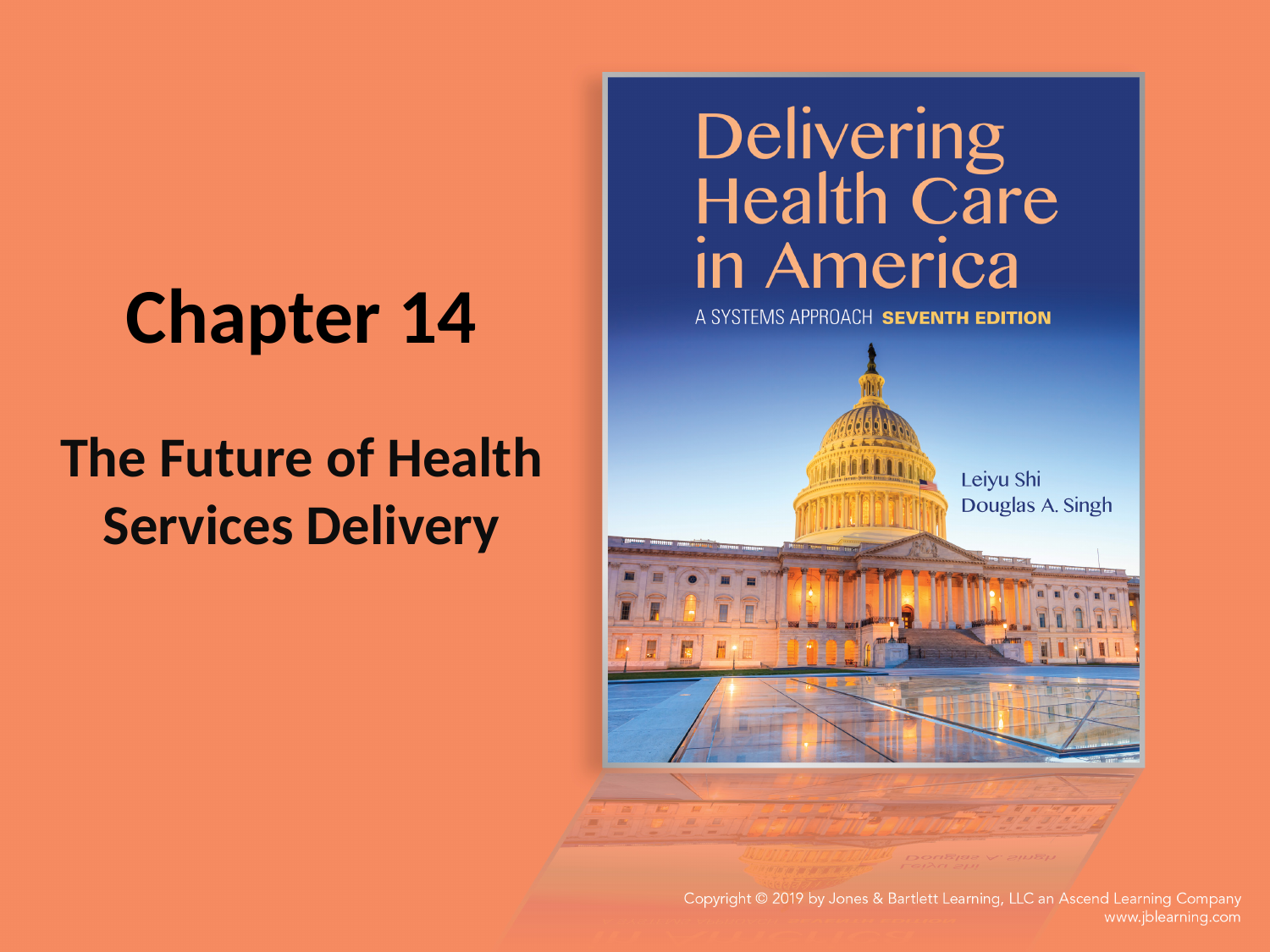

# Chapter 14
The Future of Health Services Delivery